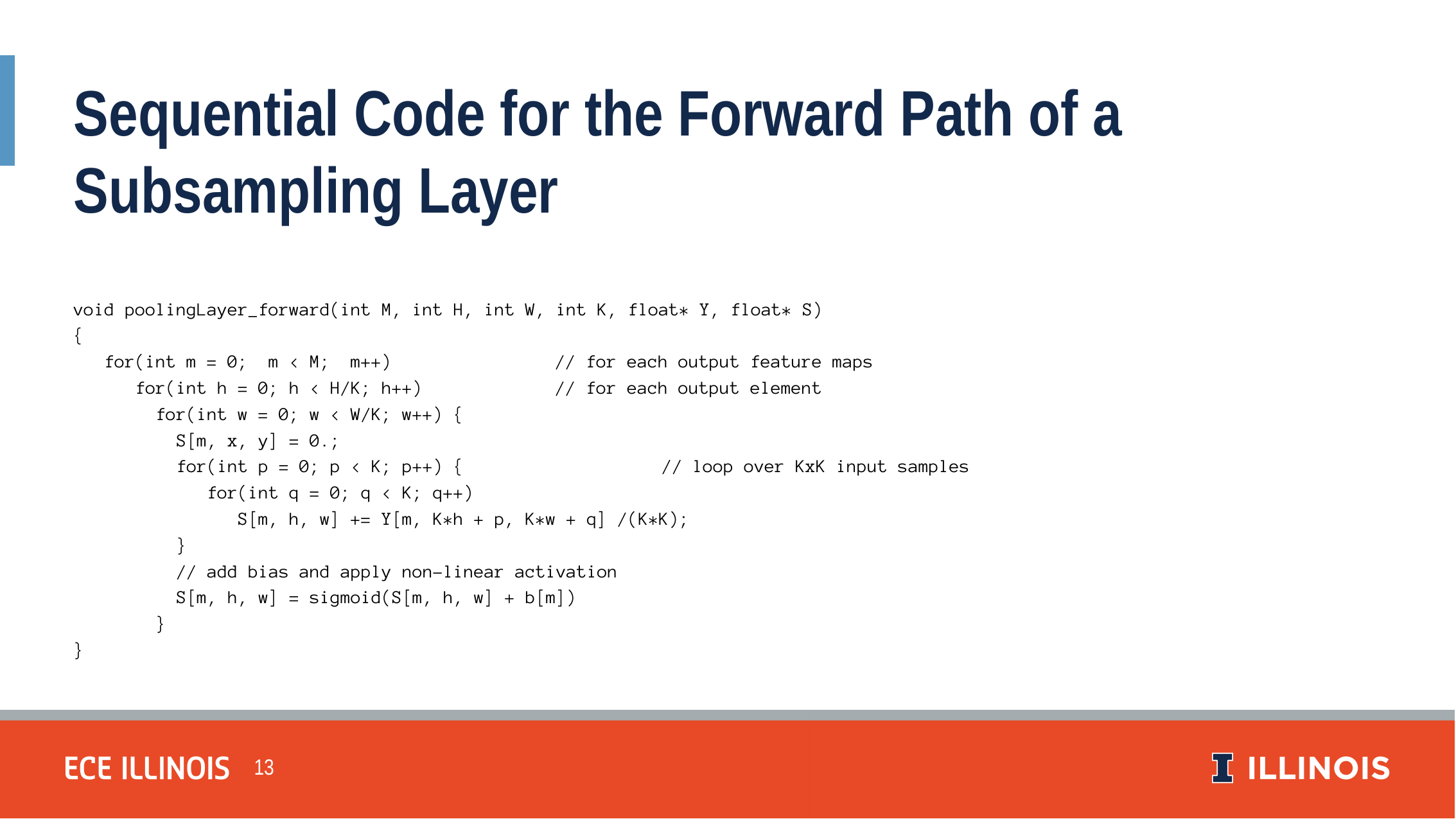

Sequential Code for the Forward Path of a Subsampling Layer
void poolingLayer_forward(int M, int H, int W, int K, float* Y, float* S)
{
   for(int m = 0;  m < M;  m++)		// for each output feature maps
      for(int h = 0; h < H/K; h++)		// for each output element
        for(int w = 0; w < W/K; w++) {
          S[m, x, y] = 0.;
          for(int p = 0; p < K; p++) {		 // loop over KxK input samples
             for(int q = 0; q < K; q++)
                S[m, h, w] += Y[m, K*h + p, K*w + q] /(K*K);
          }
          // add bias and apply non-linear activation
          S[m, h, w] = sigmoid(S[m, h, w] + b[m])
        }
}